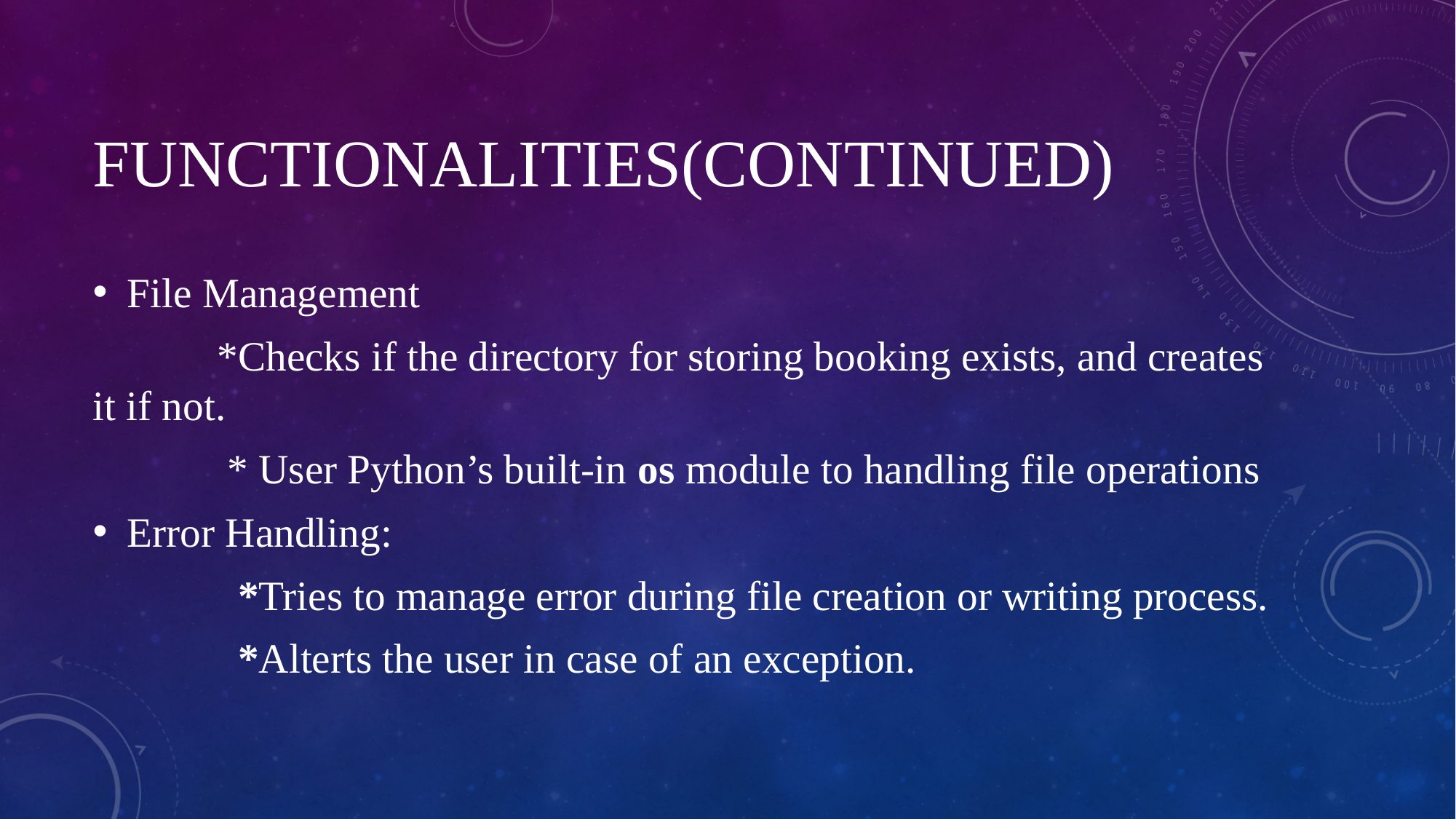

# Functionalities(continued)
File Management
            *Checks if the directory for storing booking exists, and creates it if not.
             * User Python’s built-in os module to handling file operations
Error Handling:
              *Tries to manage error during file creation or writing process.
              *Alterts the user in case of an exception.